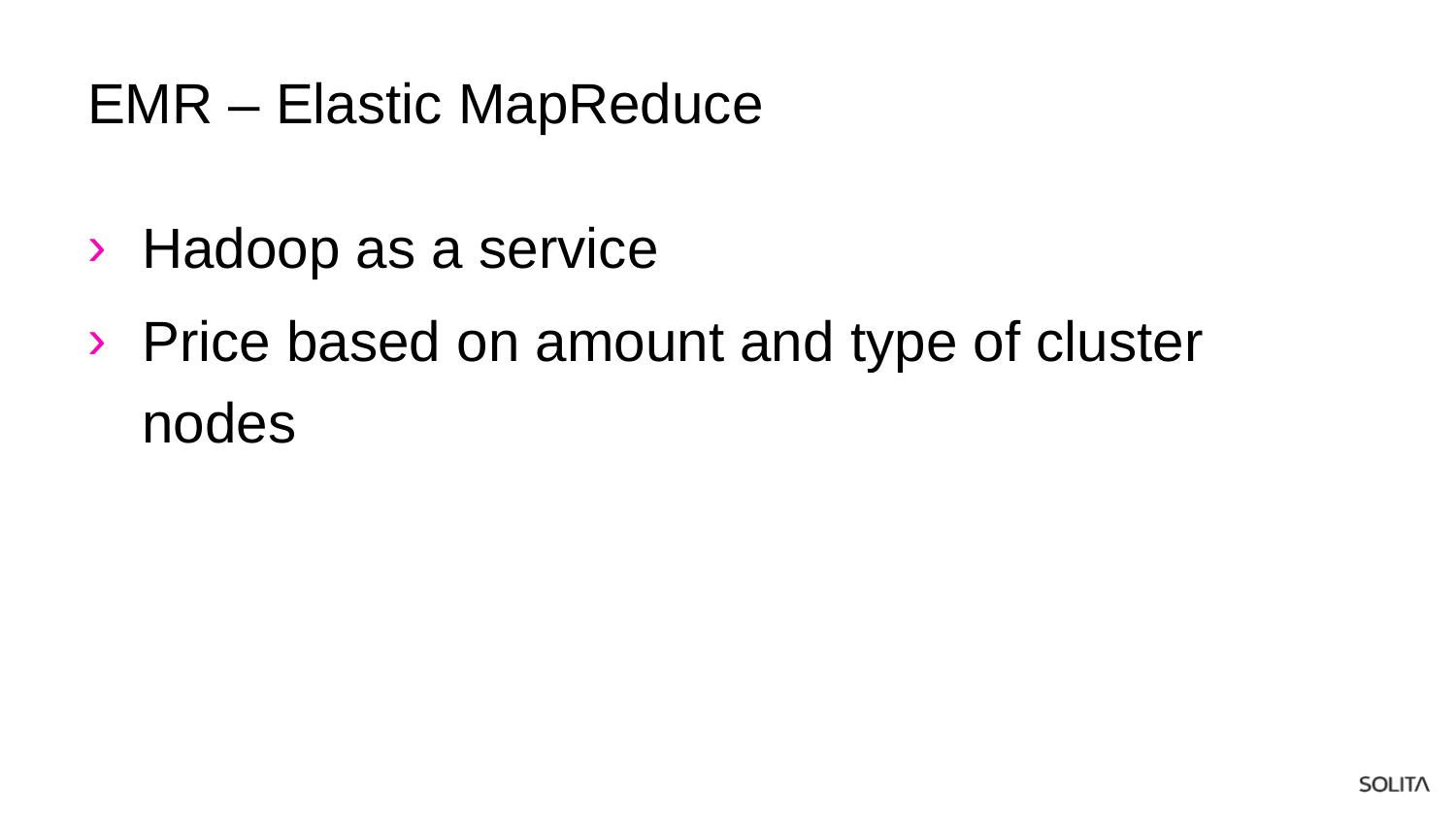

# EMR – Elastic MapReduce
Hadoop as a service
Price based on amount and type of cluster nodes